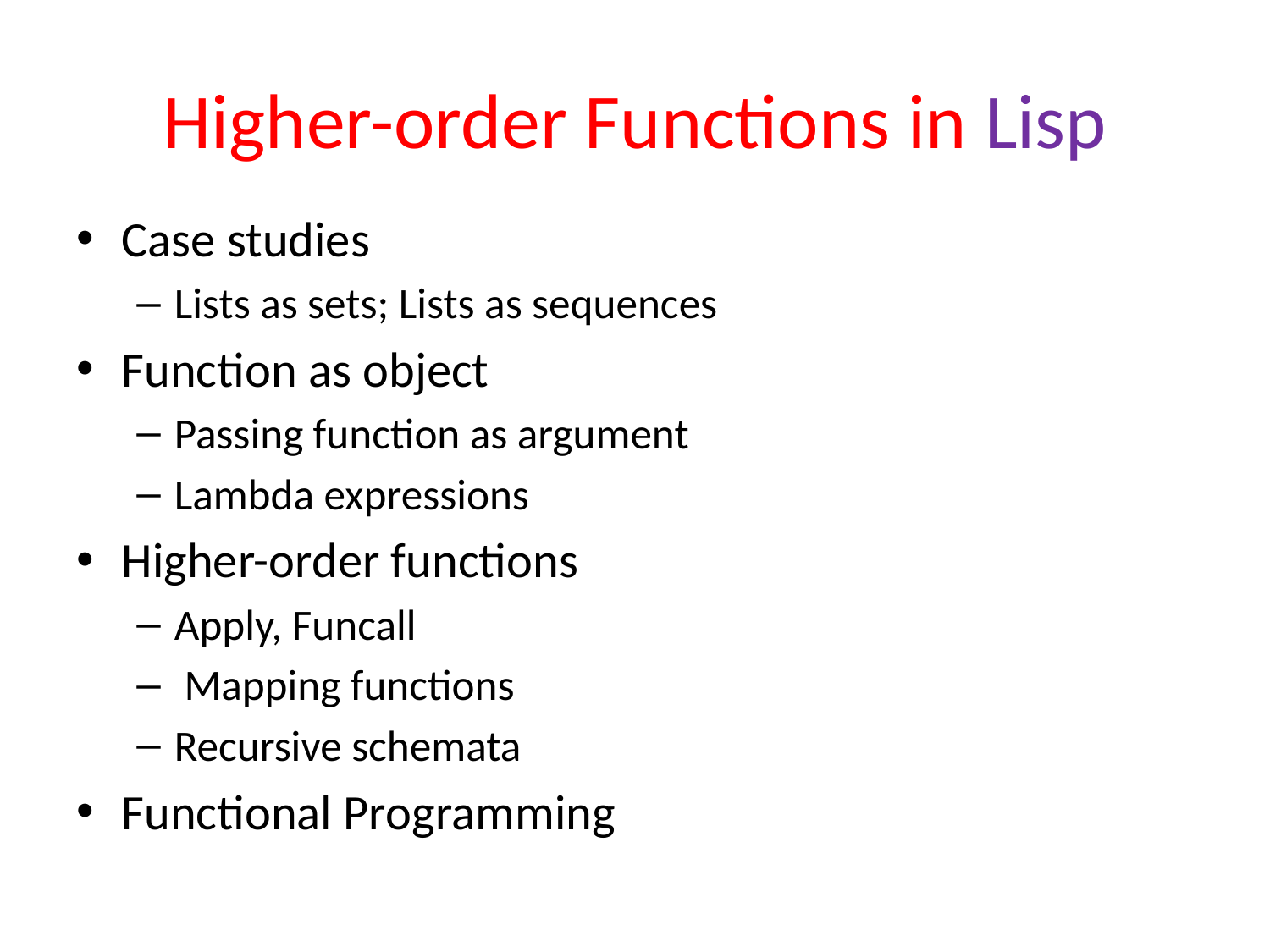

# Higher-order Functions in Lisp
Case studies
Lists as sets; Lists as sequences
Function as object
Passing function as argument
Lambda expressions
Higher-order functions
Apply, Funcall
 Mapping functions
Recursive schemata
Functional Programming